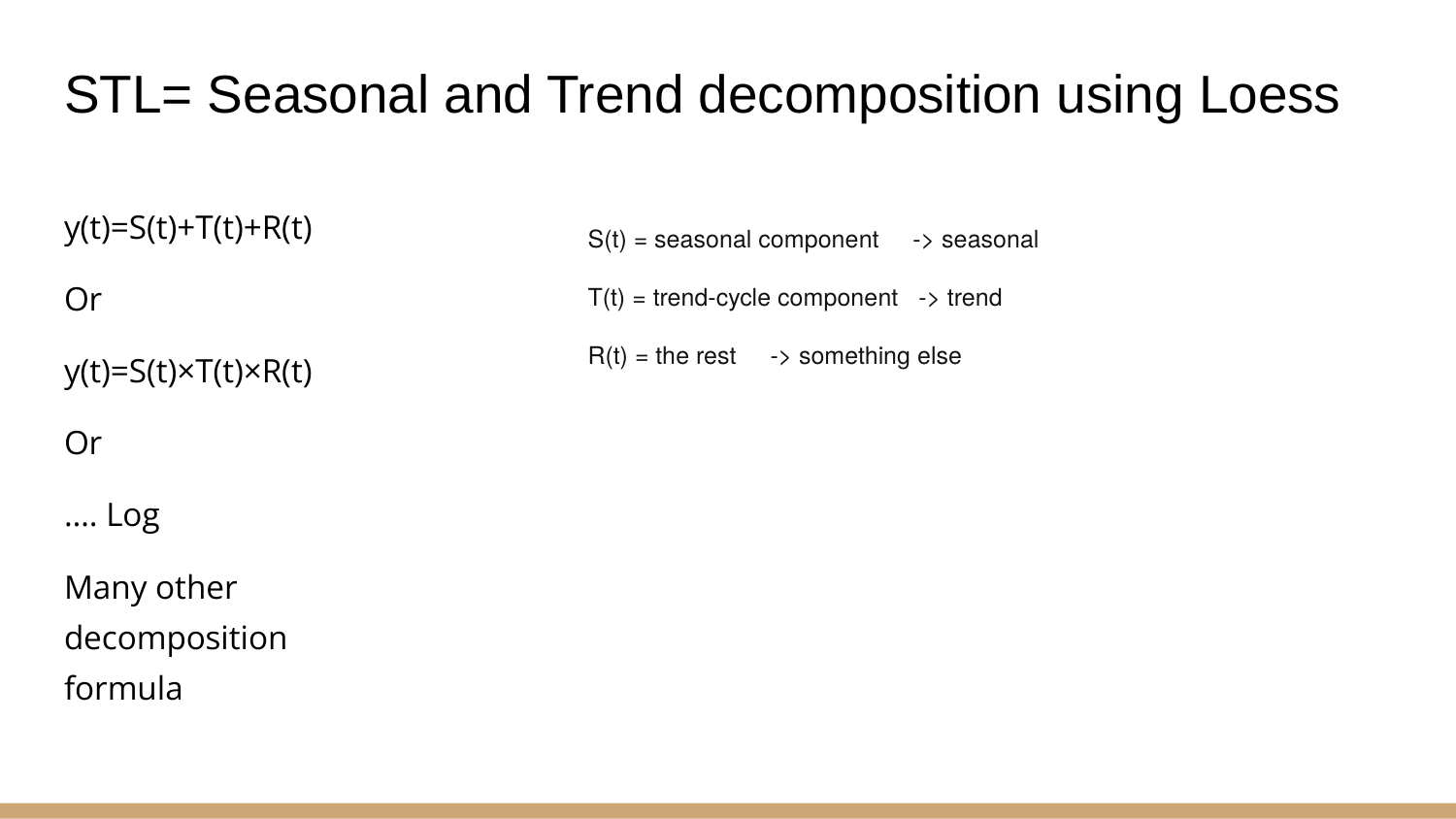

# STL= Seasonal and Trend decomposition using Loess
y(t)=S(t)+T(t)+R(t)
Or
y(t)=S(t)×T(t)×R(t)
Or
…. Log
Many other decomposition formula
S(t) = seasonal component     -> seasonal

T(t) = trend-cycle component   -> trend

R(t) = the rest     -> something else